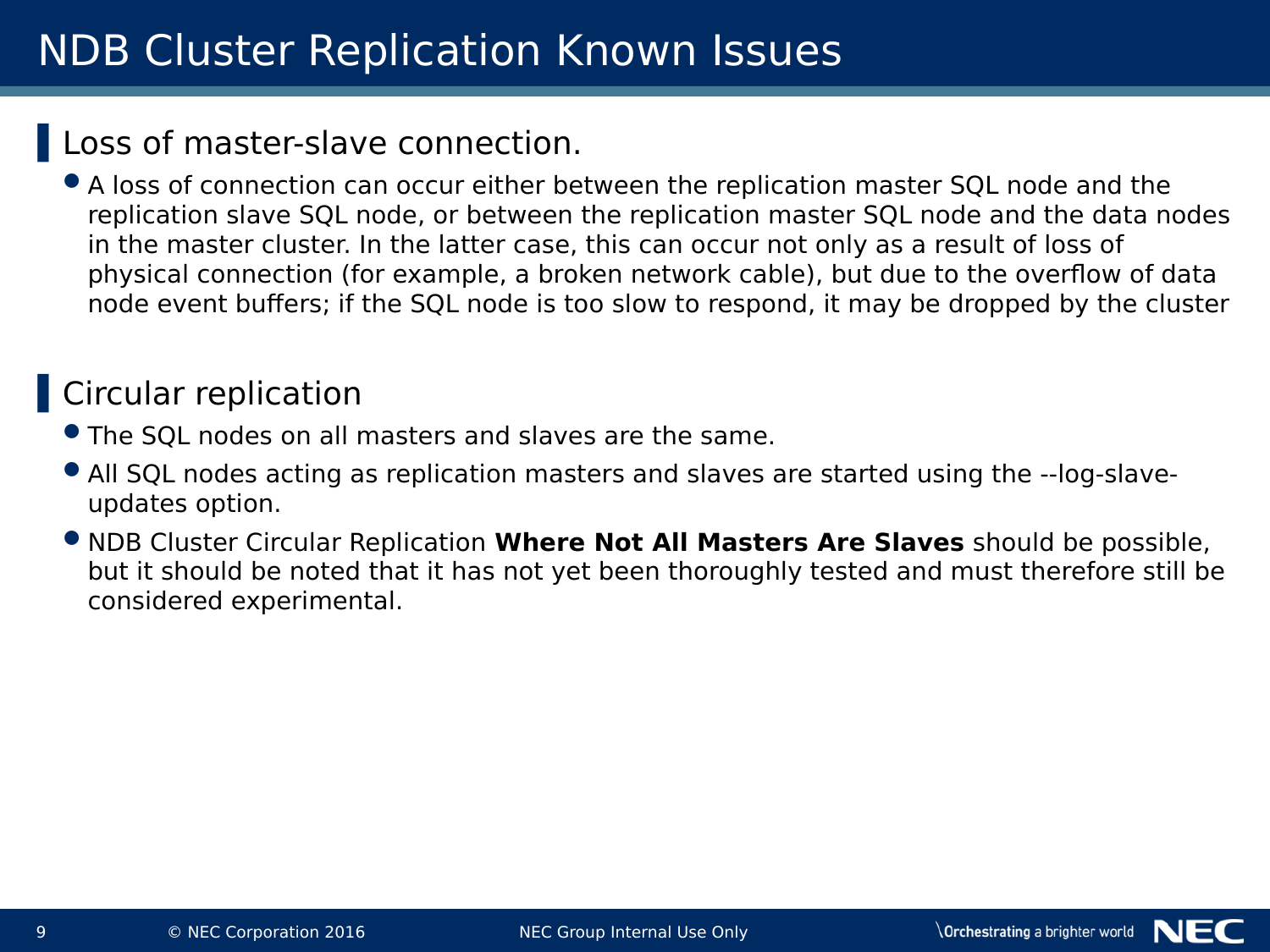

# NDB Cluster Replication Known Issues
Loss of master-slave connection.
A loss of connection can occur either between the replication master SQL node and the replication slave SQL node, or between the replication master SQL node and the data nodes in the master cluster. In the latter case, this can occur not only as a result of loss of physical connection (for example, a broken network cable), but due to the overflow of data node event buffers; if the SQL node is too slow to respond, it may be dropped by the cluster

Circular replication
The SQL nodes on all masters and slaves are the same.
All SQL nodes acting as replication masters and slaves are started using the --log-slave-updates option.
NDB Cluster Circular Replication Where Not All Masters Are Slaves should be possible, but it should be noted that it has not yet been thoroughly tested and must therefore still be considered experimental.